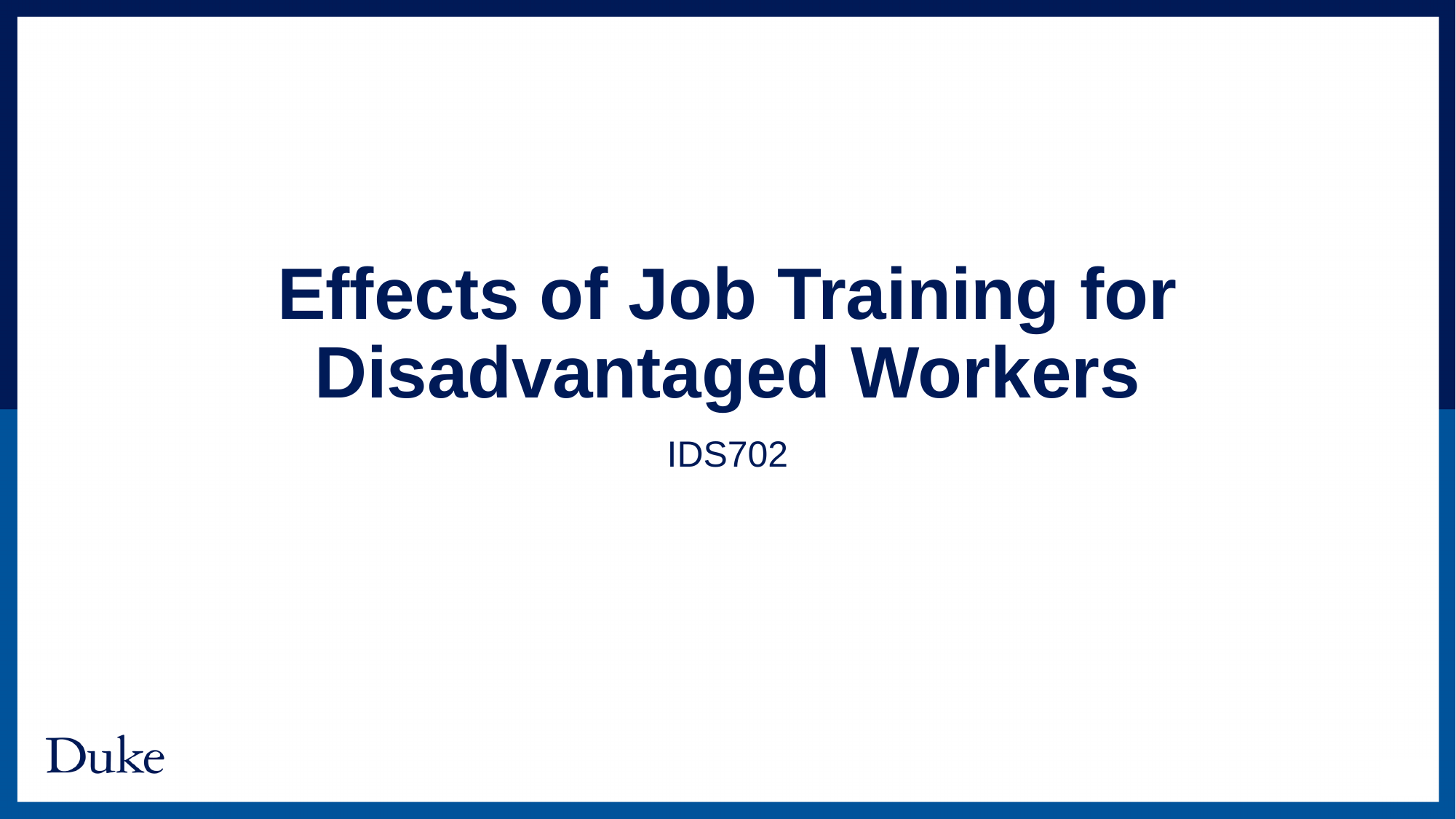

# Effects of Job Training for Disadvantaged Workers
IDS702
1